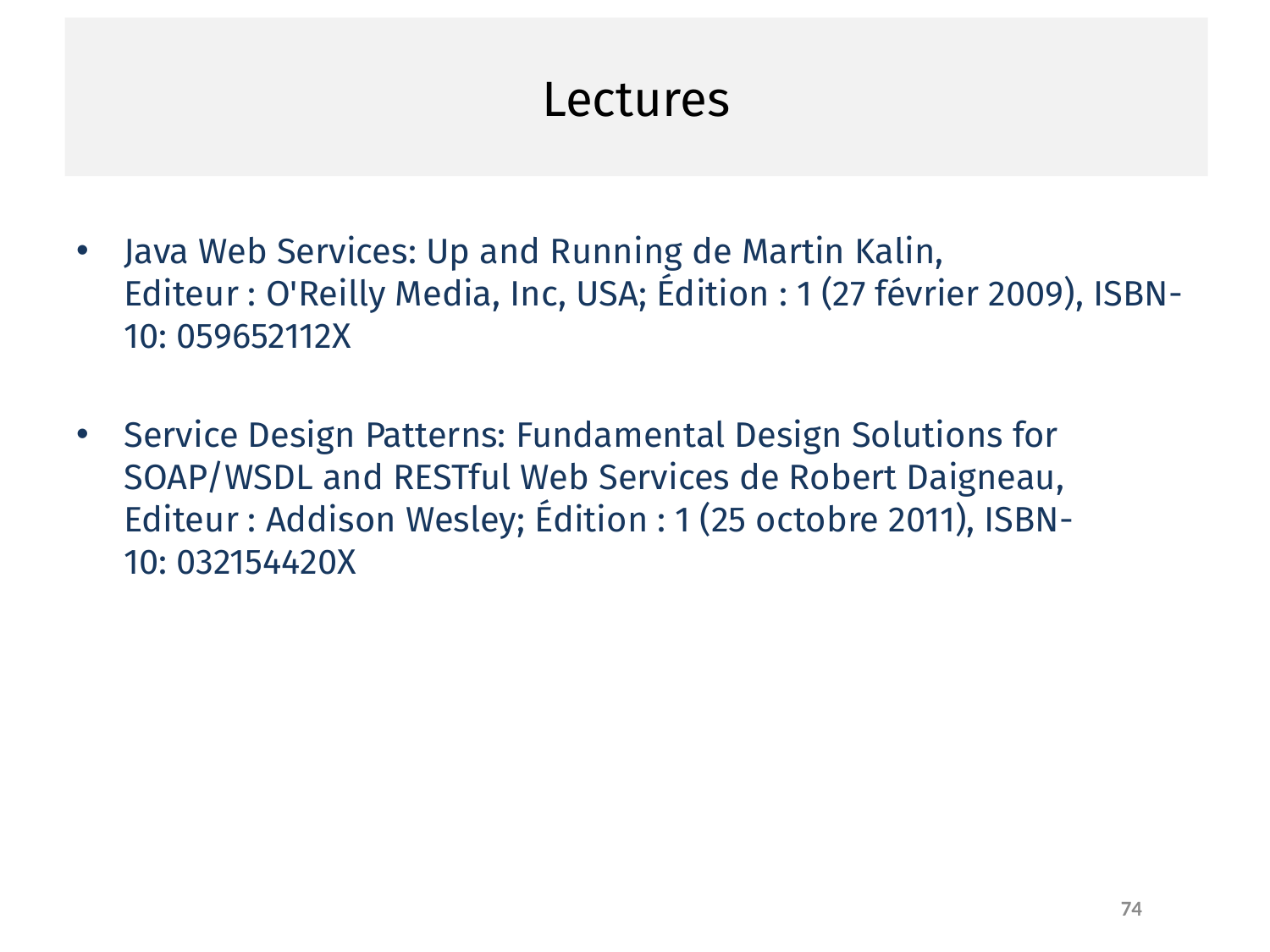

# Lectures
Java Web Services: Up and Running de Martin Kalin, Editeur : O'Reilly Media, Inc, USA; Édition : 1 (27 février 2009), ISBN-10: 059652112X

Service Design Patterns: Fundamental Design Solutions for SOAP/WSDL and RESTful Web Services de Robert Daigneau, Editeur : Addison Wesley; Édition : 1 (25 octobre 2011), ISBN-10: 032154420X

74